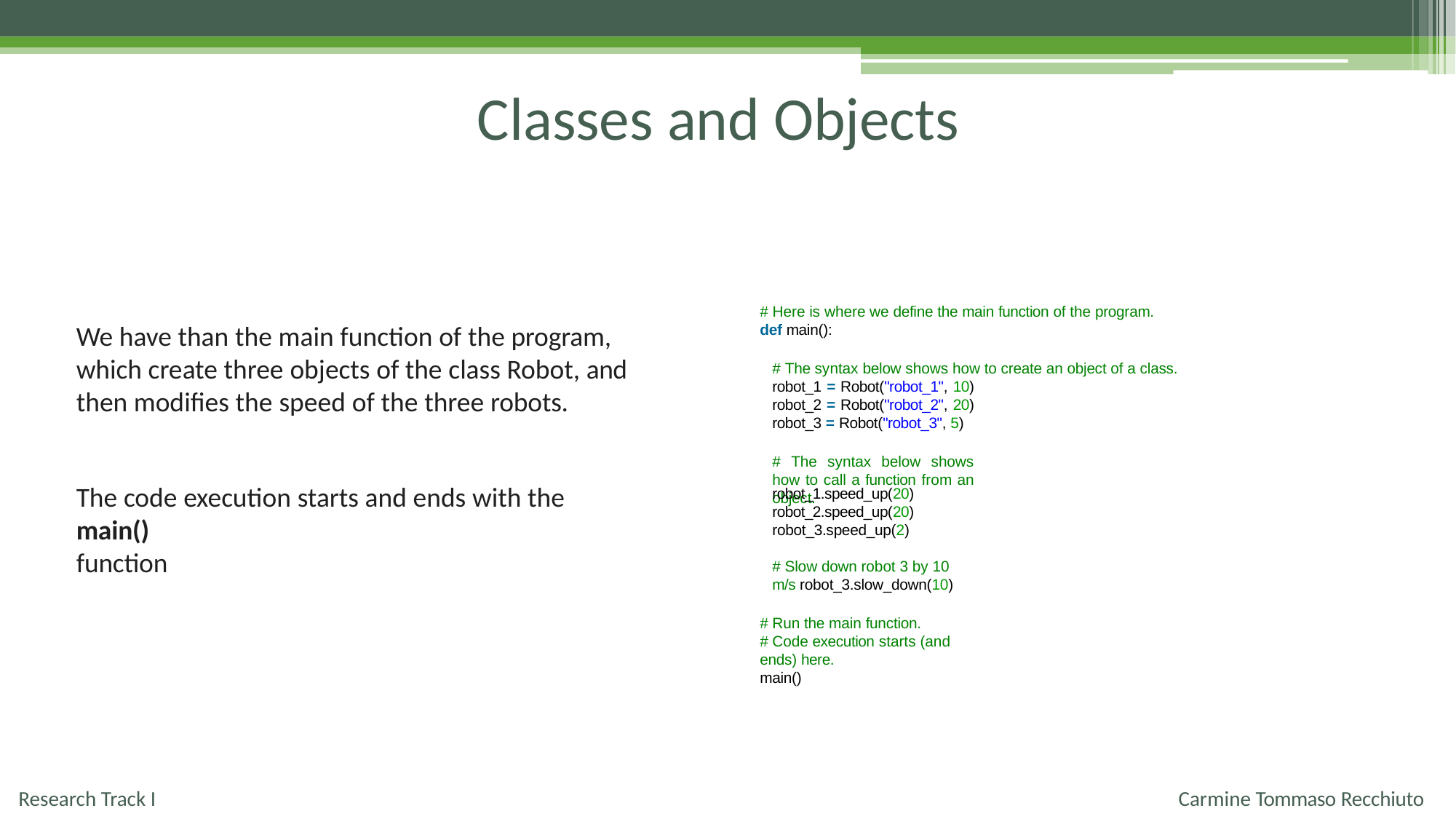

# Classes and Objects
# Here is where we define the main function of the program.
def main():

# The syntax below shows how to create an object of a class.
robot_1 = Robot("robot_1", 10) robot_2 = Robot("robot_2", 20) robot_3 = Robot("robot_3", 5)

# The syntax below shows how to call a function from an object.
We have than the main function of the program, which create three objects of the class Robot, and then modifies the speed of the three robots.

The code execution starts and ends with the main()
function
robot_1.speed_up(20) robot_2.speed_up(20) robot_3.speed_up(2)
# Slow down robot 3 by 10 m/s robot_3.slow_down(10)

# Run the main function.
# Code execution starts (and ends) here.
main()
Research Track I
Carmine Tommaso Recchiuto